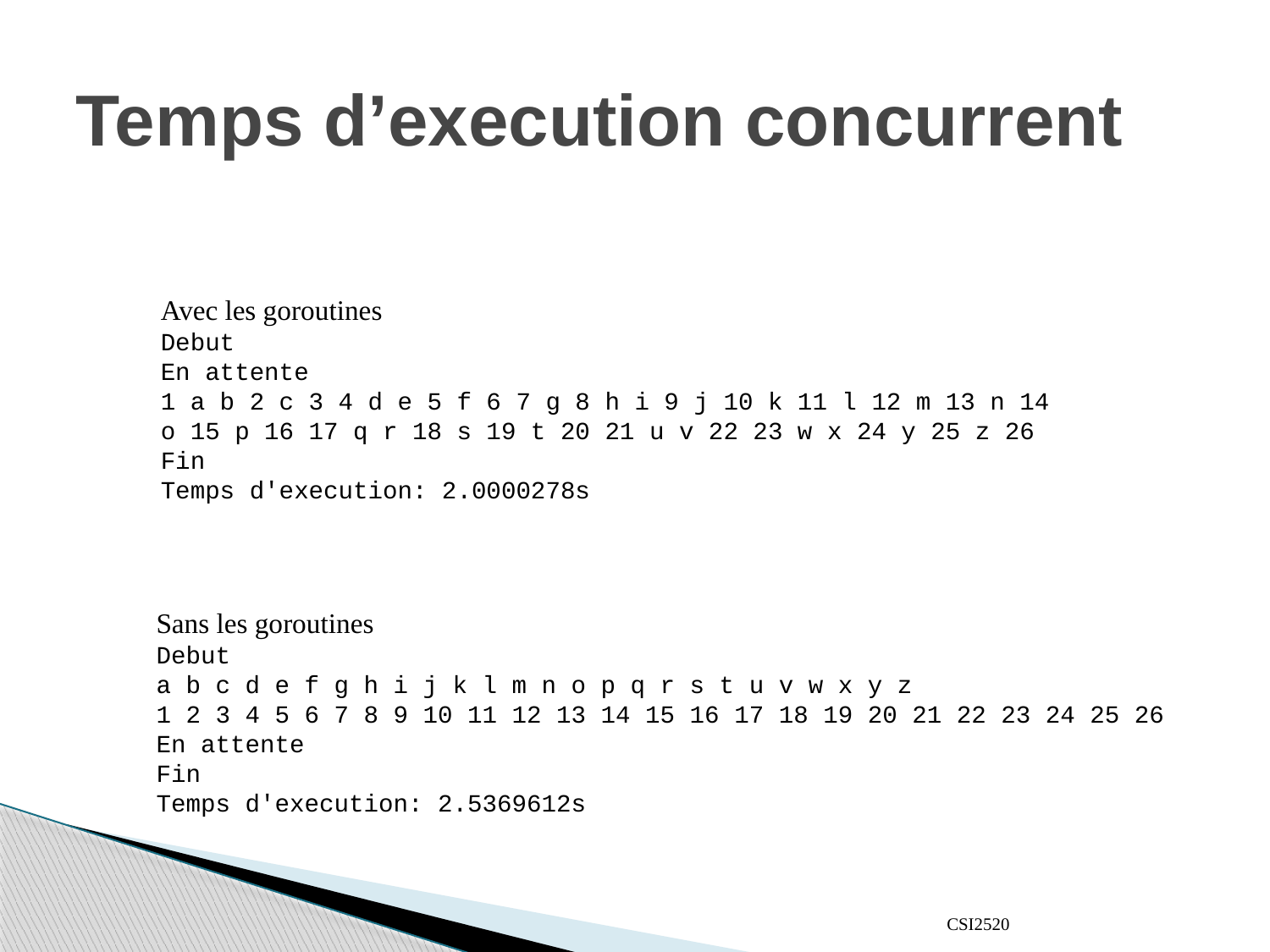

# Temps d’execution concurrent
Avec les goroutines
Debut
En attente
1 a b 2 c 3 4 d e 5 f 6 7 g 8 h i 9 j 10 k 11 l 12 m 13 n 14
o 15 p 16 17 q r 18 s 19 t 20 21 u v 22 23 w x 24 y 25 z 26
Fin
Temps d'execution: 2.0000278s
Sans les goroutines
Debut
a b c d e f g h i j k l m n o p q r s t u v w x y z
1 2 3 4 5 6 7 8 9 10 11 12 13 14 15 16 17 18 19 20 21 22 23 24 25 26
En attente
Fin
Temps d'execution: 2.5369612s
CSI2520